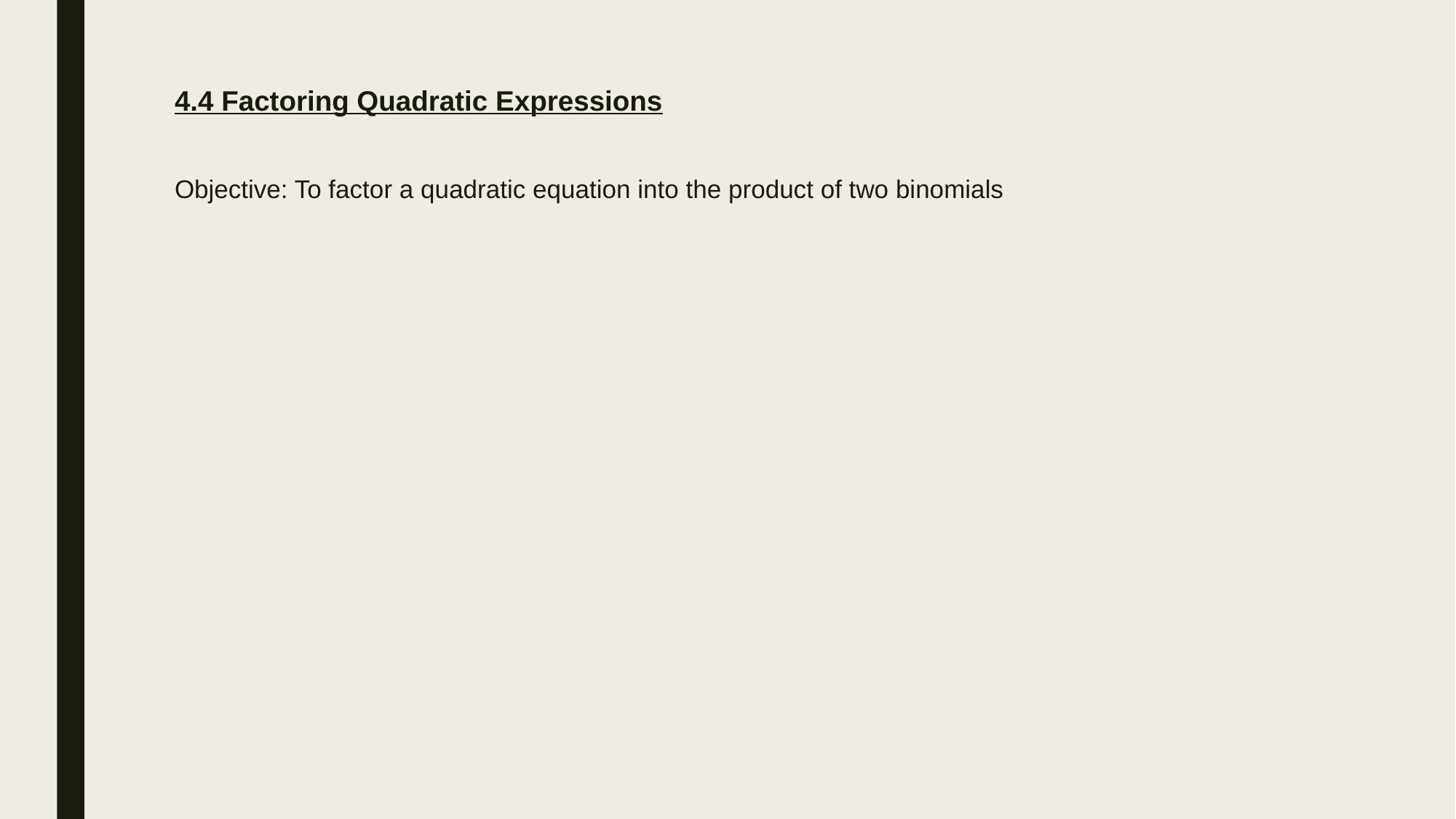

# 4.4 Factoring Quadratic Expressions Objective: To factor a quadratic equation into the product of two binomials